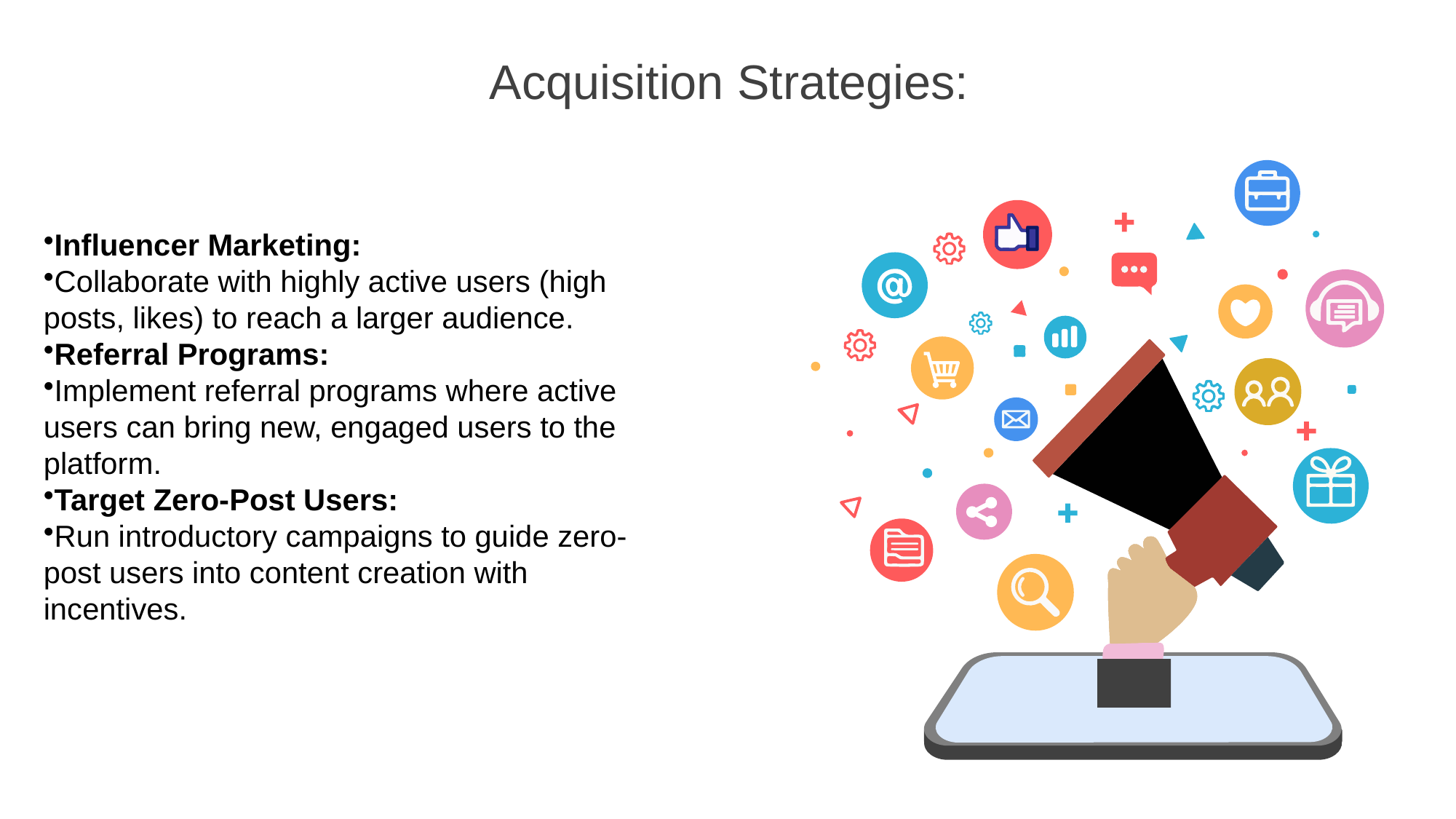

Acquisition Strategies:

Influencer Marketing:
Collaborate with highly active users (high posts, likes) to reach a larger audience.
Referral Programs:
Implement referral programs where active users can bring new, engaged users to the platform.
Target Zero-Post Users:
Run introductory campaigns to guide zero-post users into content creation with incentives.